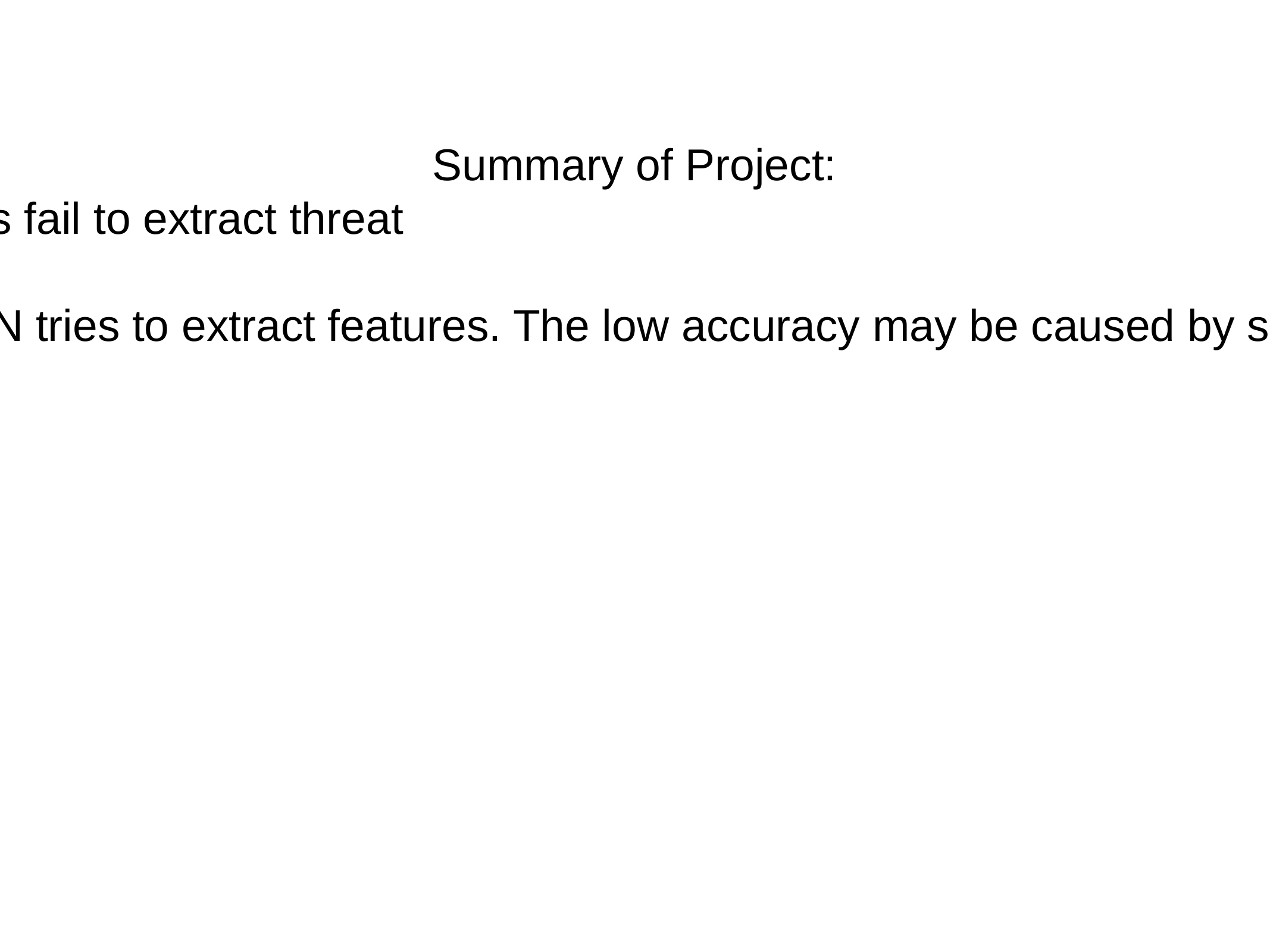

Summary of Project:
The project shows that vgg16 seems fail to extract threat
features from scan image.
Recall the training process, vgg16 CNN tries to extract features. The low accuracy may be caused by small sample size and model construct.